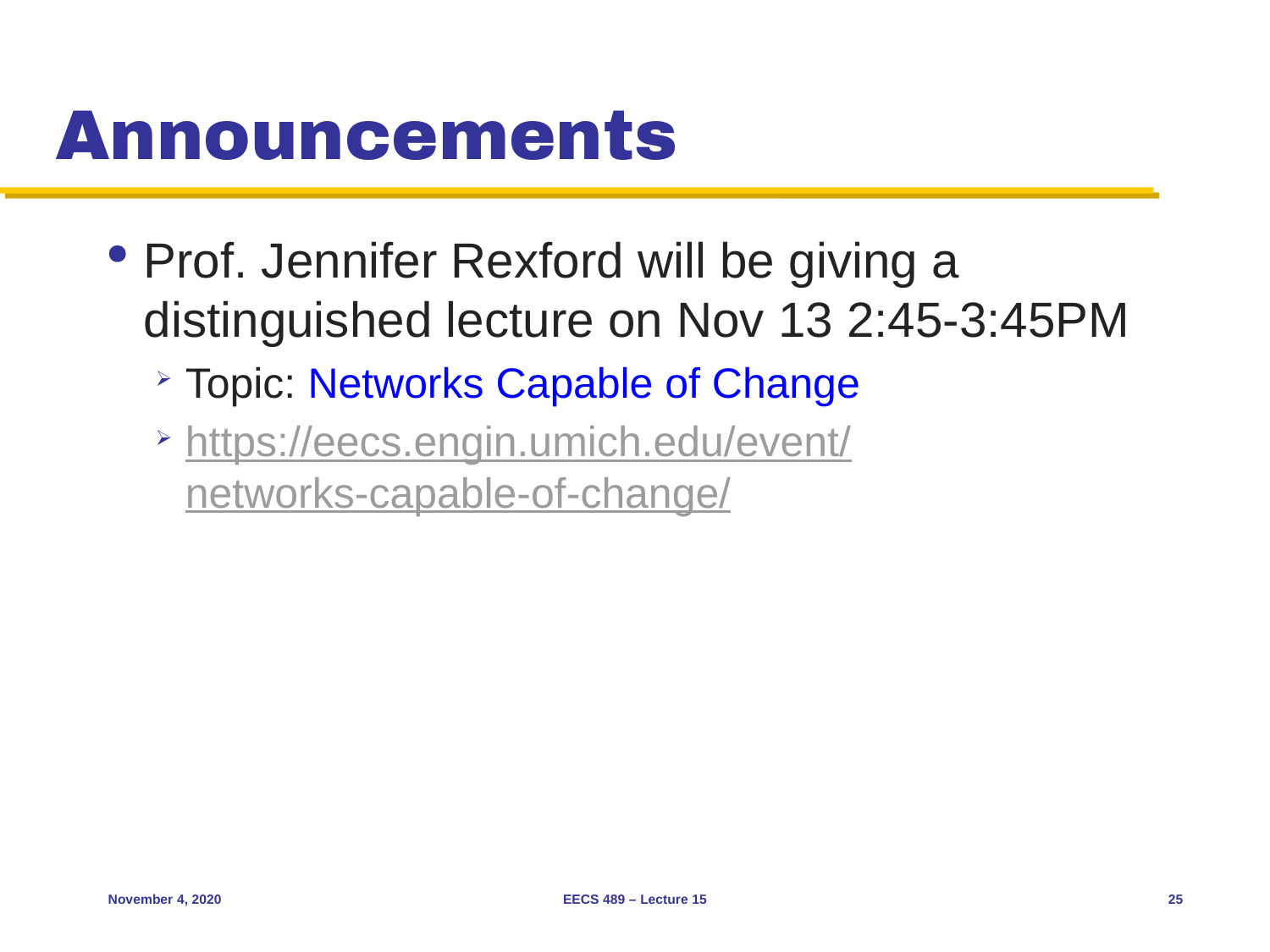

# Announcements
Prof. Jennifer Rexford will be giving a distinguished lecture on Nov 13 2:45-3:45PM
Topic: Networks Capable of Change
https://eecs.engin.umich.edu/event/networks-capable-of-change/
November 4, 2020
EECS 489 – Lecture 15
25